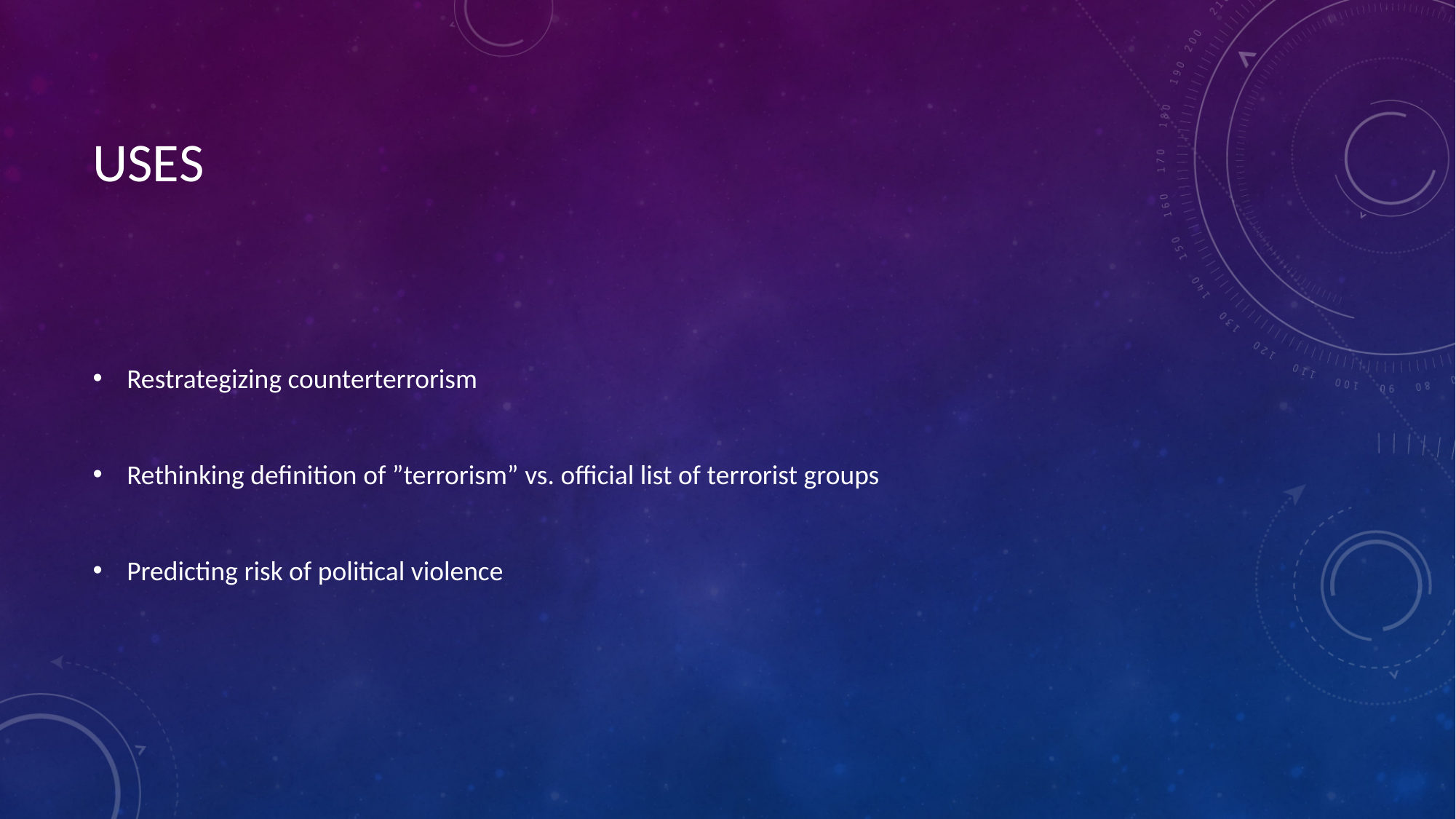

# Uses
Restrategizing counterterrorism

Rethinking definition of ”terrorism” vs. official list of terrorist groups

Predicting risk of political violence